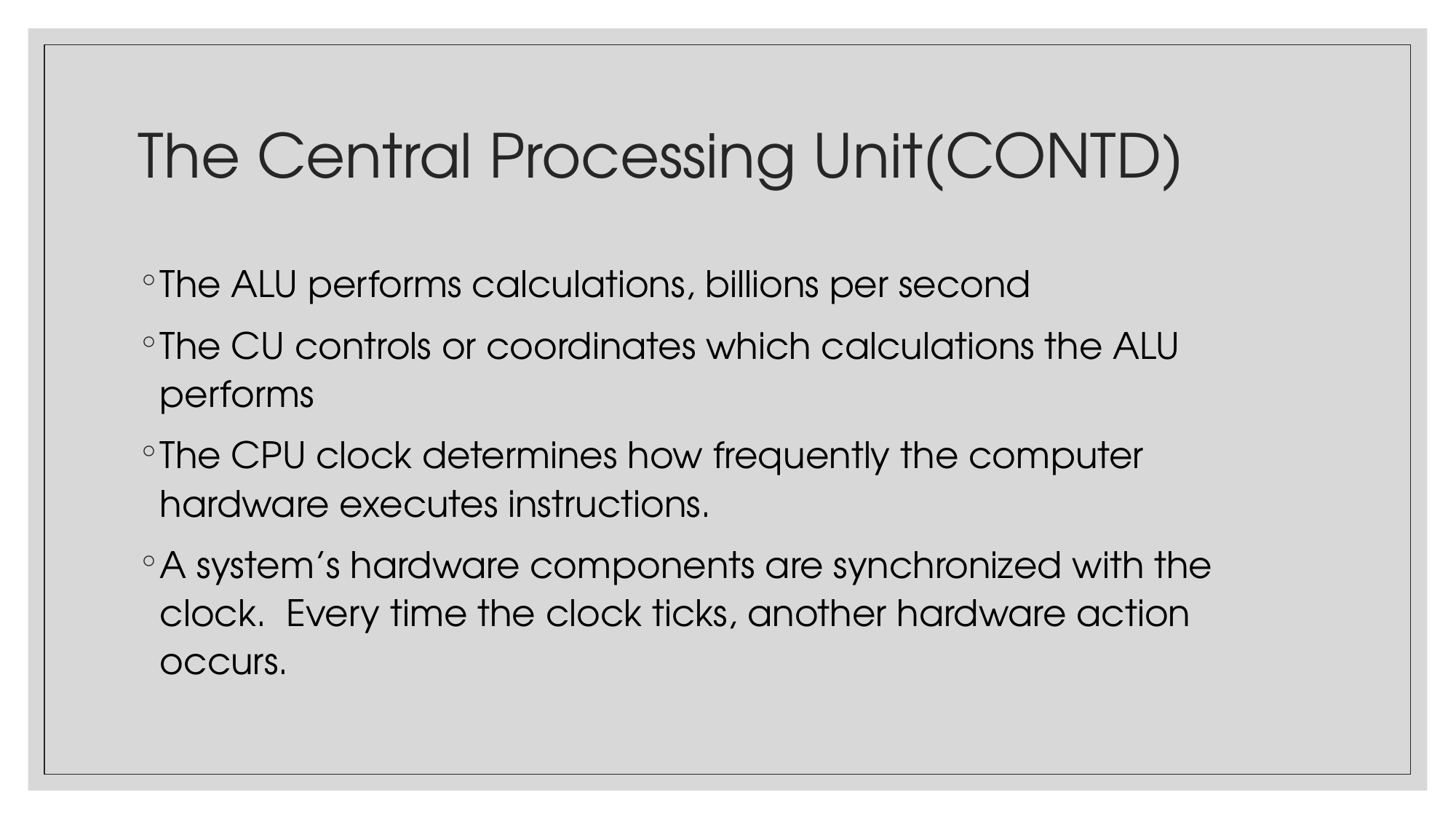

# The Central Processing Unit(CONTD)
The ALU performs calculations, billions per second
The CU controls or coordinates which calculations the ALU performs
The CPU clock determines how frequently the computer hardware executes instructions.
A system’s hardware components are synchronized with the clock.  Every time the clock ticks, another hardware action occurs.